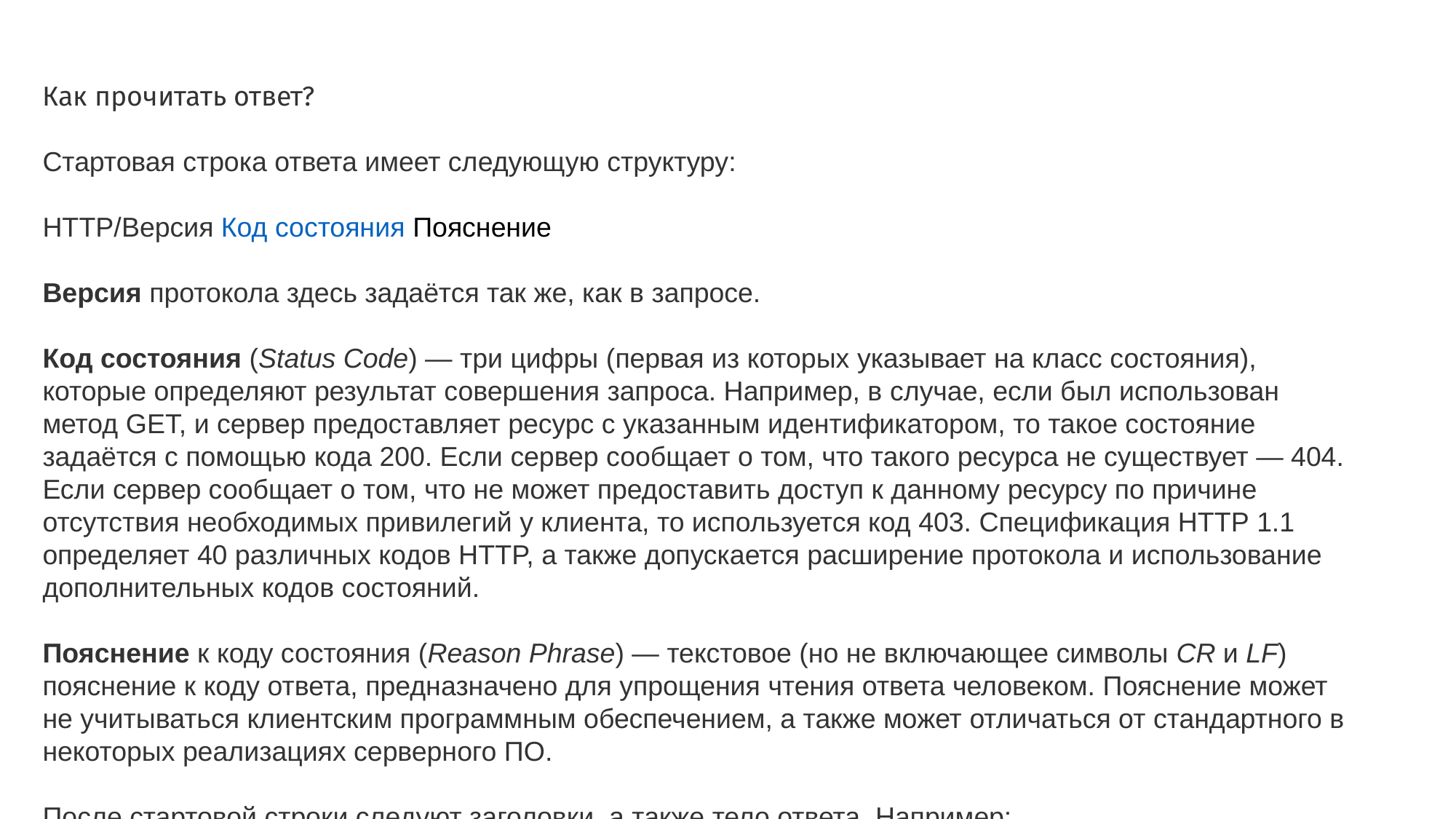

#
Как прочитать ответ?
Стартовая строка ответа имеет следующую структуру:
HTTP/Версия Код состояния Пояснение
Версия протокола здесь задаётся так же, как в запросе.
Код состояния (Status Code) — три цифры (первая из которых указывает на класс состояния), которые определяют результат совершения запроса. Например, в случае, если был использован метод GET, и сервер предоставляет ресурс с указанным идентификатором, то такое состояние задаётся с помощью кода 200. Если сервер сообщает о том, что такого ресурса не существует — 404. Если сервер сообщает о том, что не может предоставить доступ к данному ресурсу по причине отсутствия необходимых привилегий у клиента, то используется код 403. Спецификация HTTP 1.1 определяет 40 различных кодов HTTP, а также допускается расширение протокола и использование дополнительных кодов состояний.
Пояснение к коду состояния (Reason Phrase) — текстовое (но не включающее символы CR и LF) пояснение к коду ответа, предназначено для упрощения чтения ответа человеком. Пояснение может не учитываться клиентским программным обеспечением, а также может отличаться от стандартного в некоторых реализациях серверного ПО.
После стартовой строки следуют заголовки, а также тело ответа. Например: